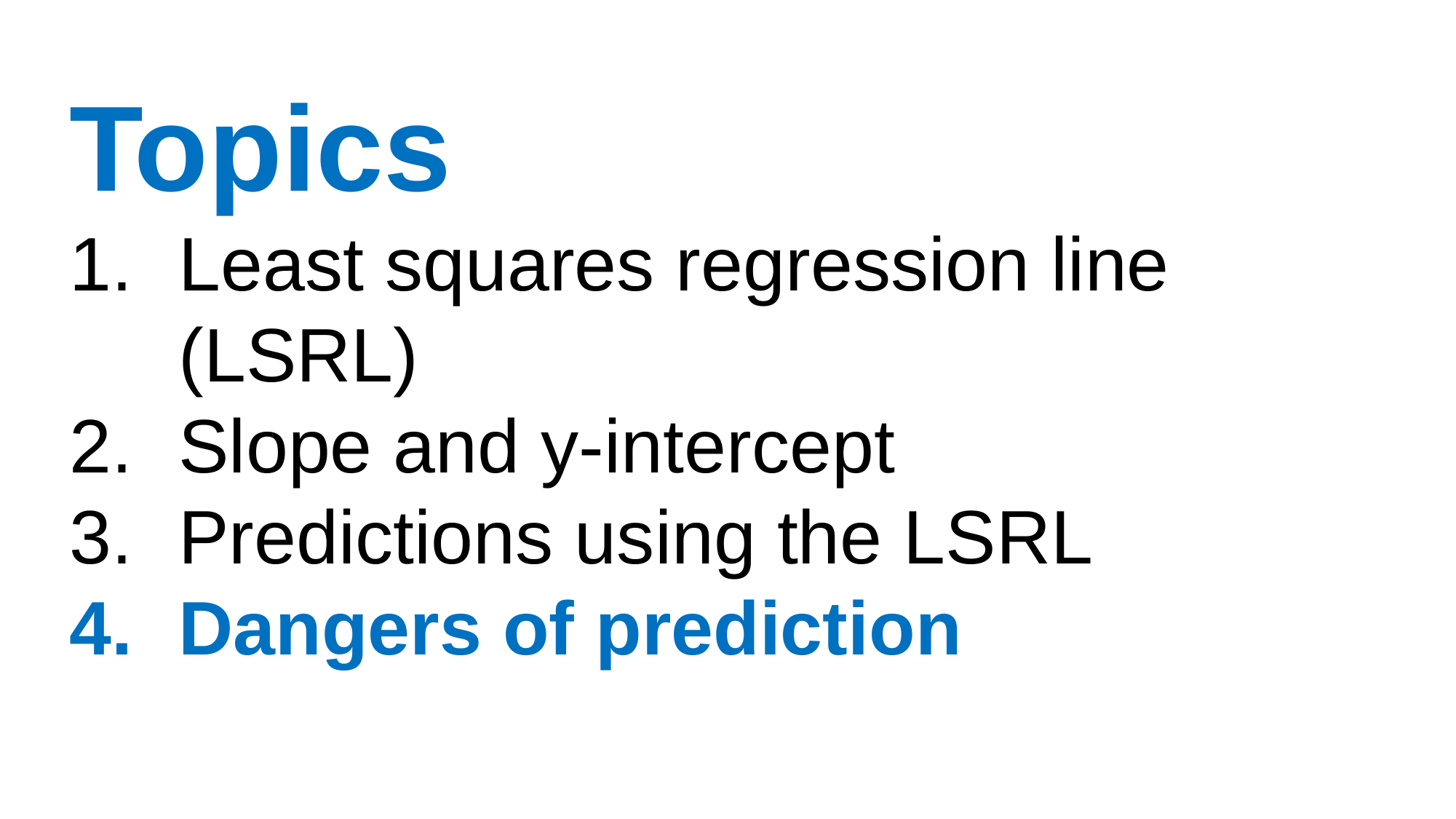

Topics
Least squares regression line (LSRL)
Slope and y-intercept
Predictions using the LSRL
Dangers of prediction